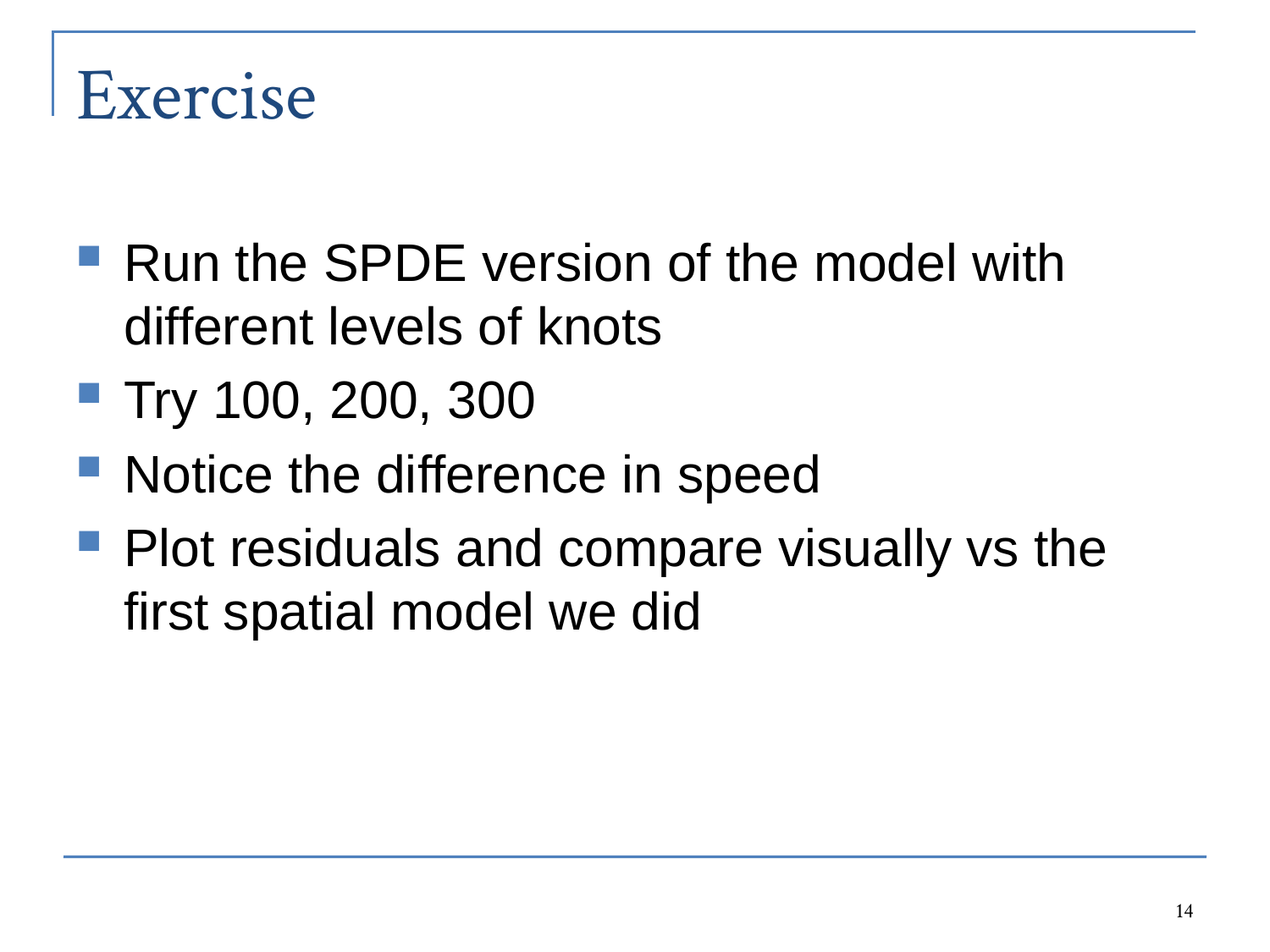

# Exercise
Run the SPDE version of the model with different levels of knots
Try 100, 200, 300
Notice the difference in speed
Plot residuals and compare visually vs the first spatial model we did
14